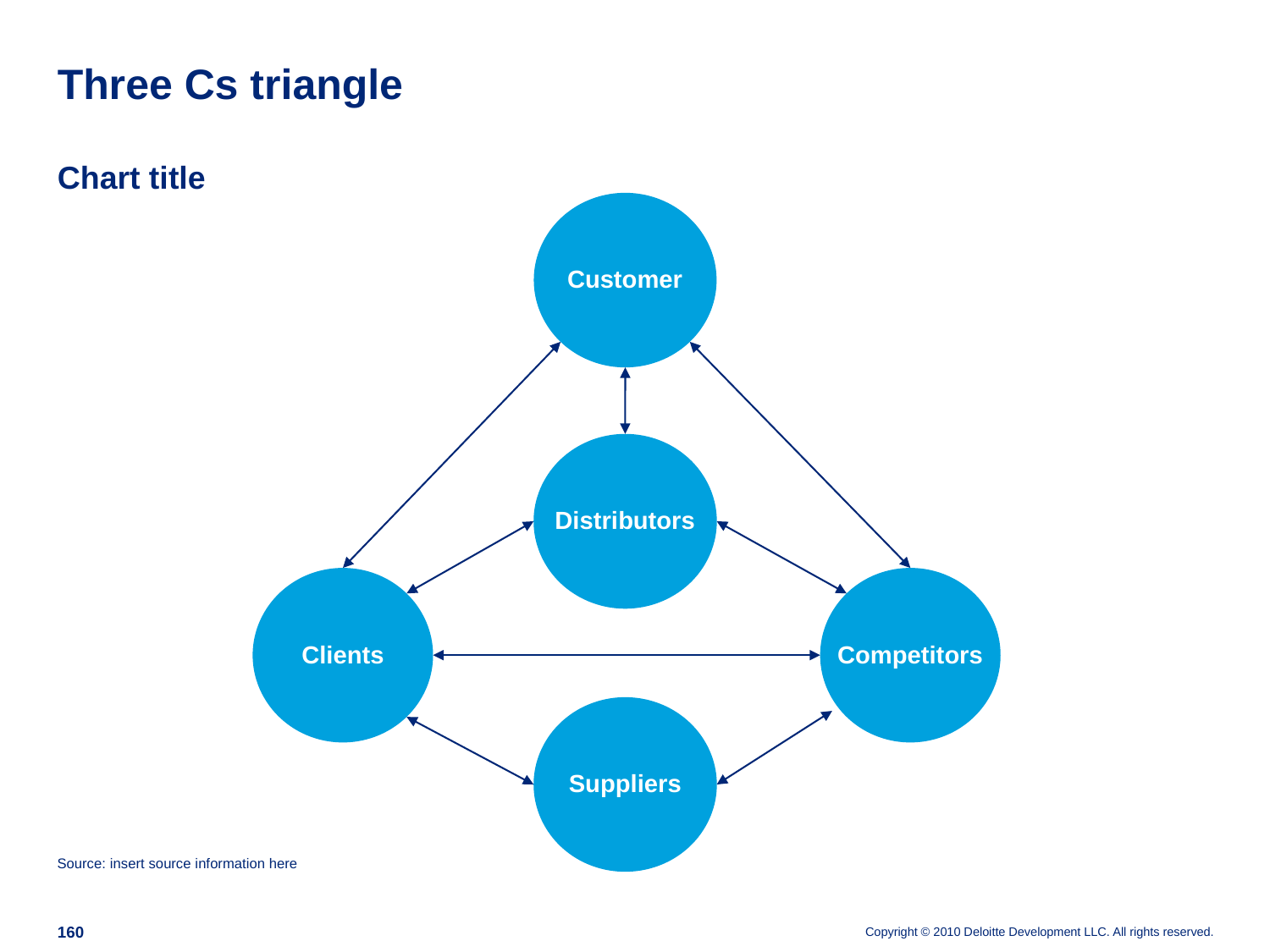

# Three Cs triangle
Chart title
Customer
Distributors
Clients
Competitors
Suppliers
Source: insert source information here